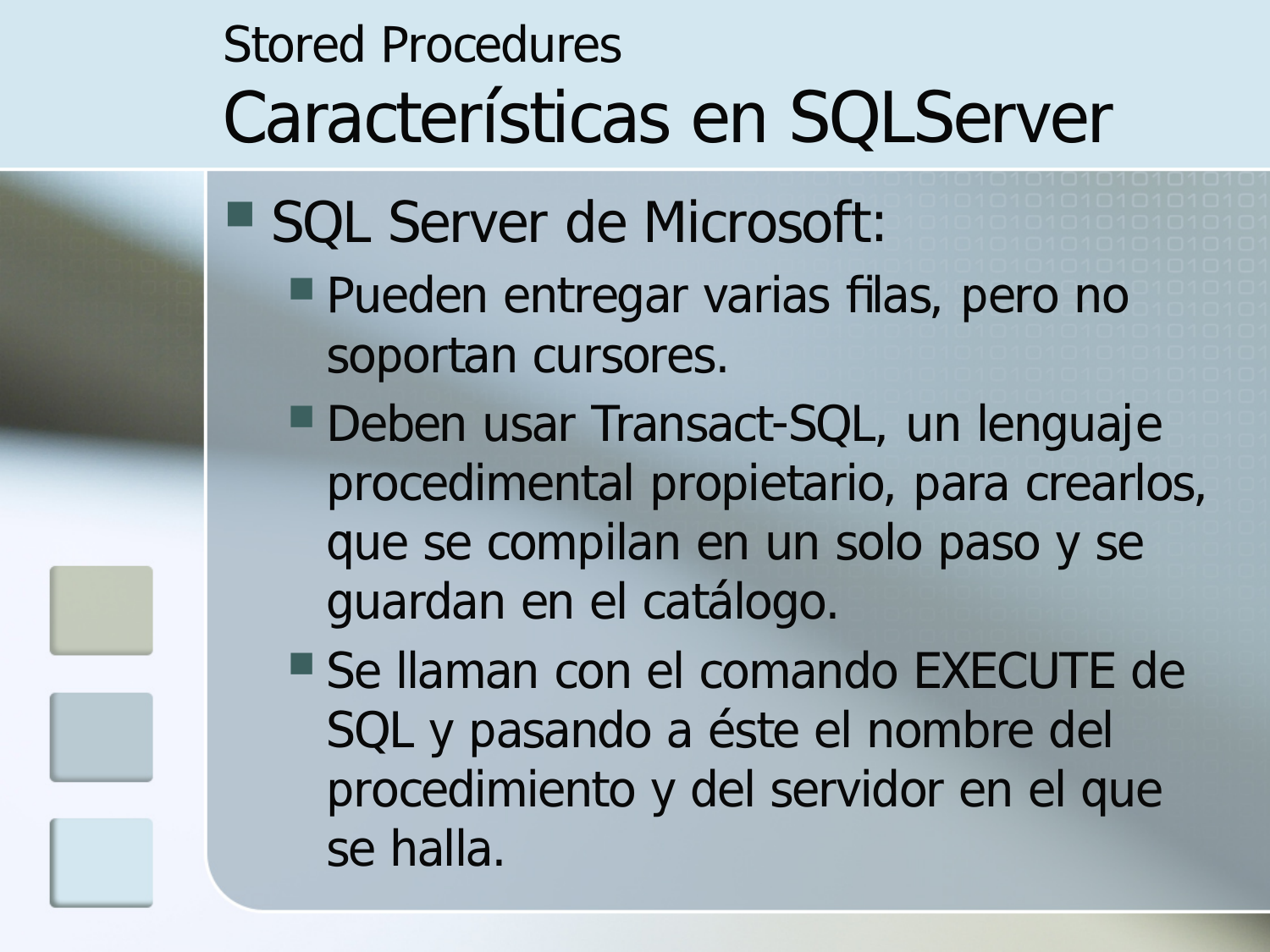

# Stored Procedures Características en SQLServer
SQL Server de Microsoft:
Pueden entregar varias filas, pero no soportan cursores.
Deben usar Transact-SQL, un lenguaje procedimental propietario, para crearlos, que se compilan en un solo paso y se guardan en el catálogo.
Se llaman con el comando EXECUTE de SQL y pasando a éste el nombre del procedimiento y del servidor en el que se halla.